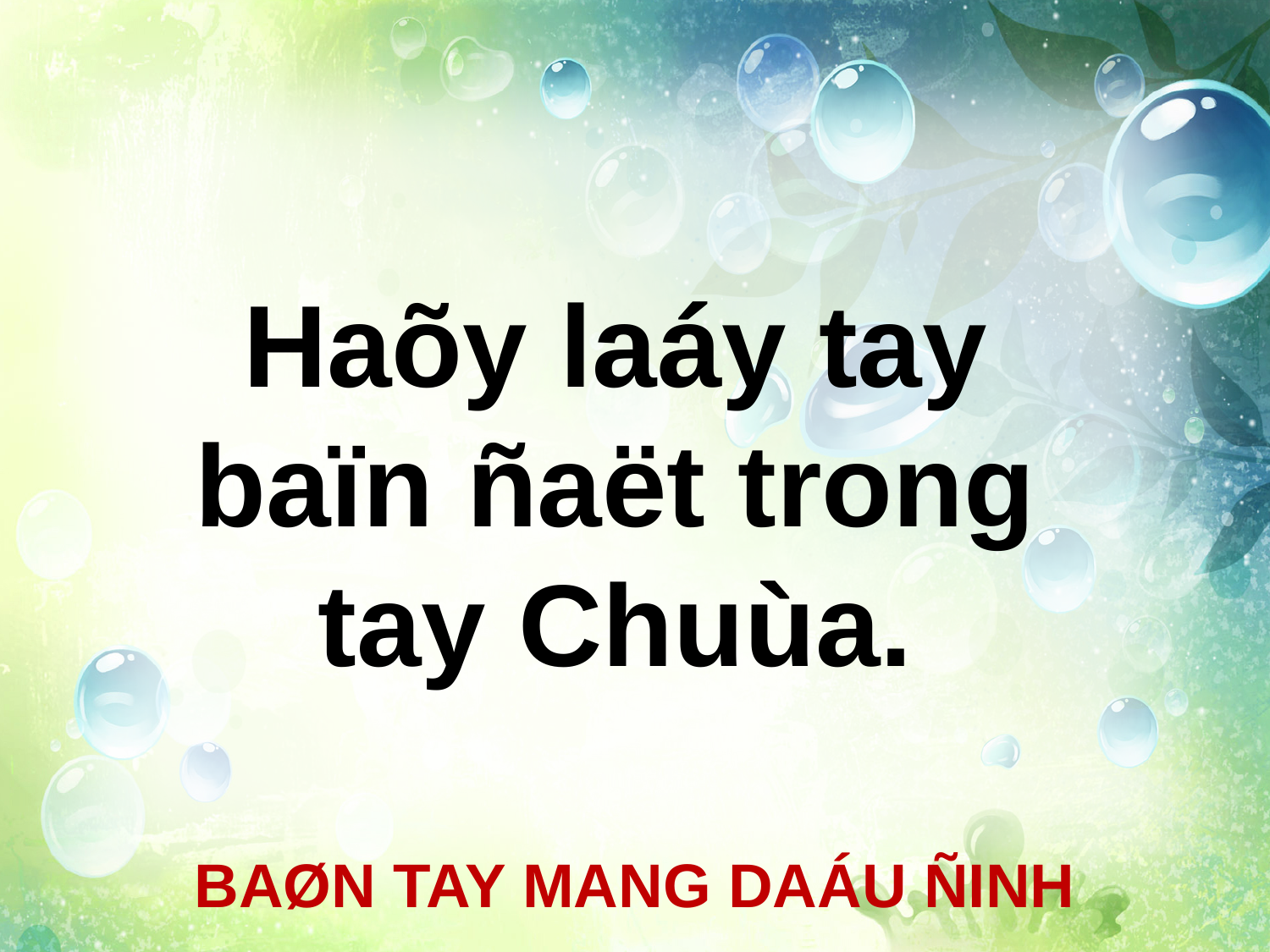

Haõy laáy tay
baïn ñaët trong
tay Chuùa.
BAØN TAY MANG DAÁU ÑINH